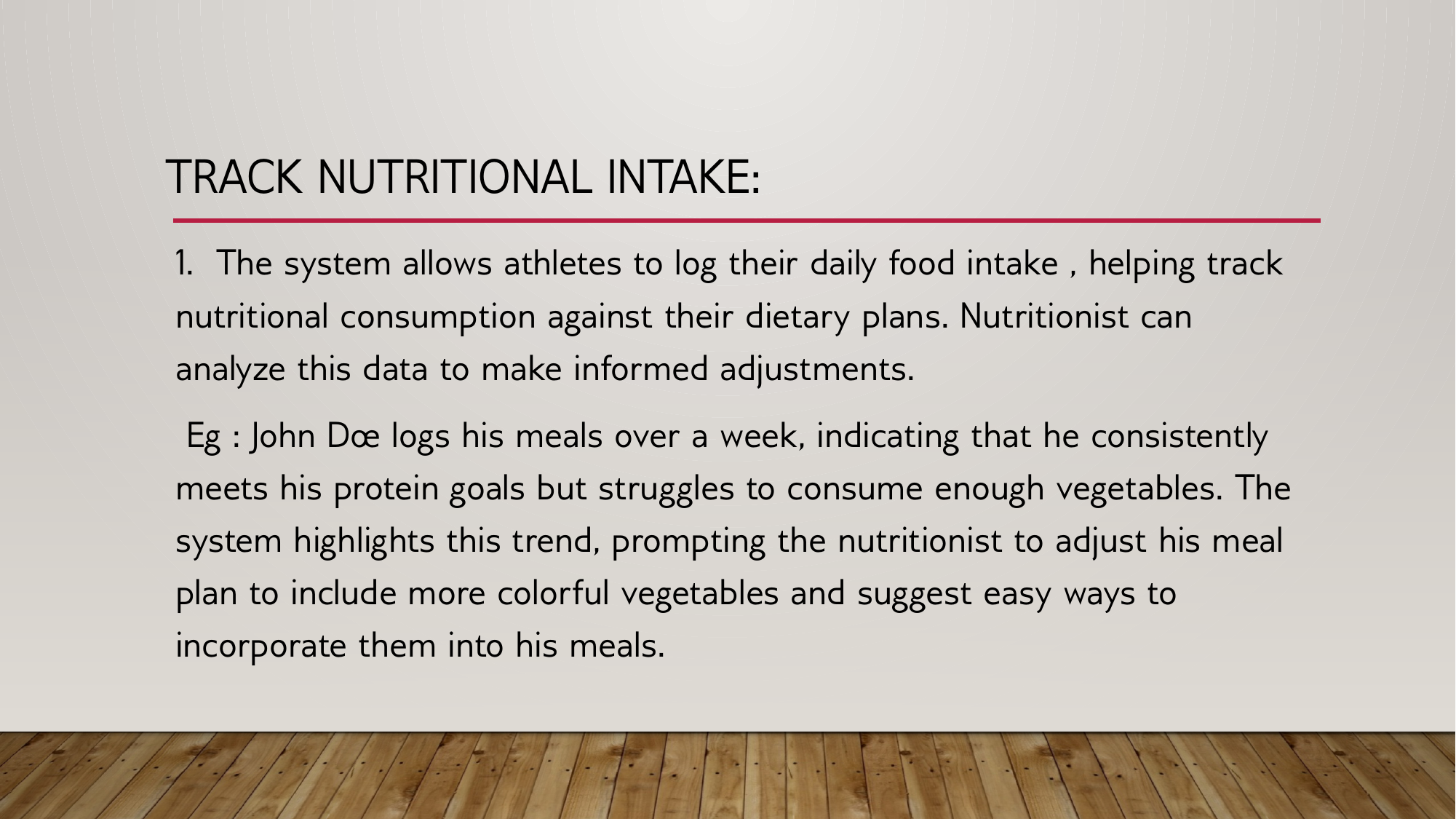

# Track nutritional intake:
1.  The system allows athletes to log their daily food intake , helping track nutritional consumption against their dietary plans. Nutritionist can analyze this data to make informed adjustments.
 Eg : John Doe logs his meals over a week, indicating that he consistently meets his protein goals but struggles to consume enough vegetables. The system highlights this trend, prompting the nutritionist to adjust his meal plan to include more colorful vegetables and suggest easy ways to incorporate them into his meals.